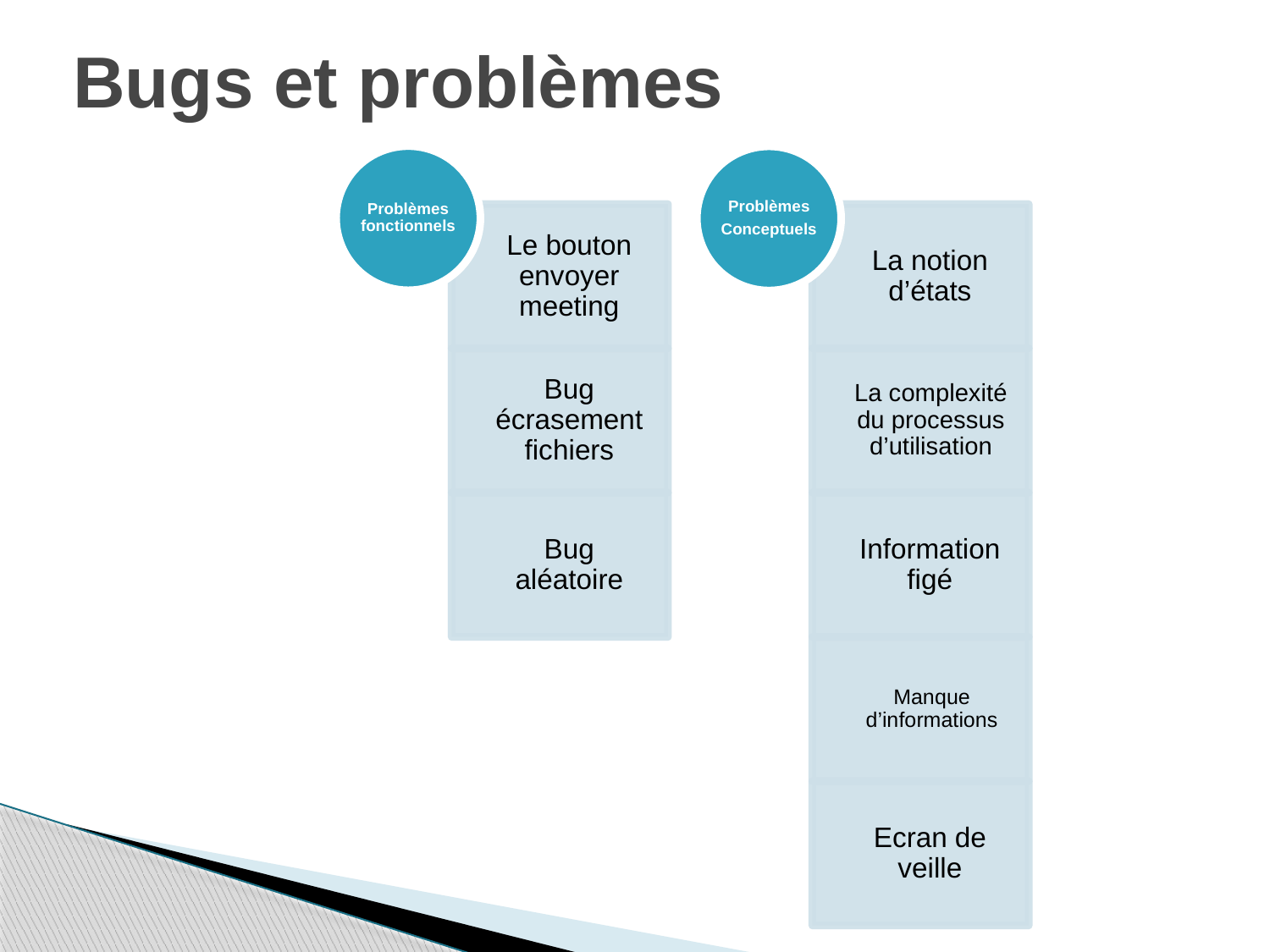

# Bugs et problèmes
Le bouton envoyer meeting
Bug écrasement fichiers
Bug aléatoire
Problèmes fonctionnels
La notion d’états
La complexité du processus d’utilisation
Information figé
Manque d’informations
Ecran de veille
Problèmes
Conceptuels